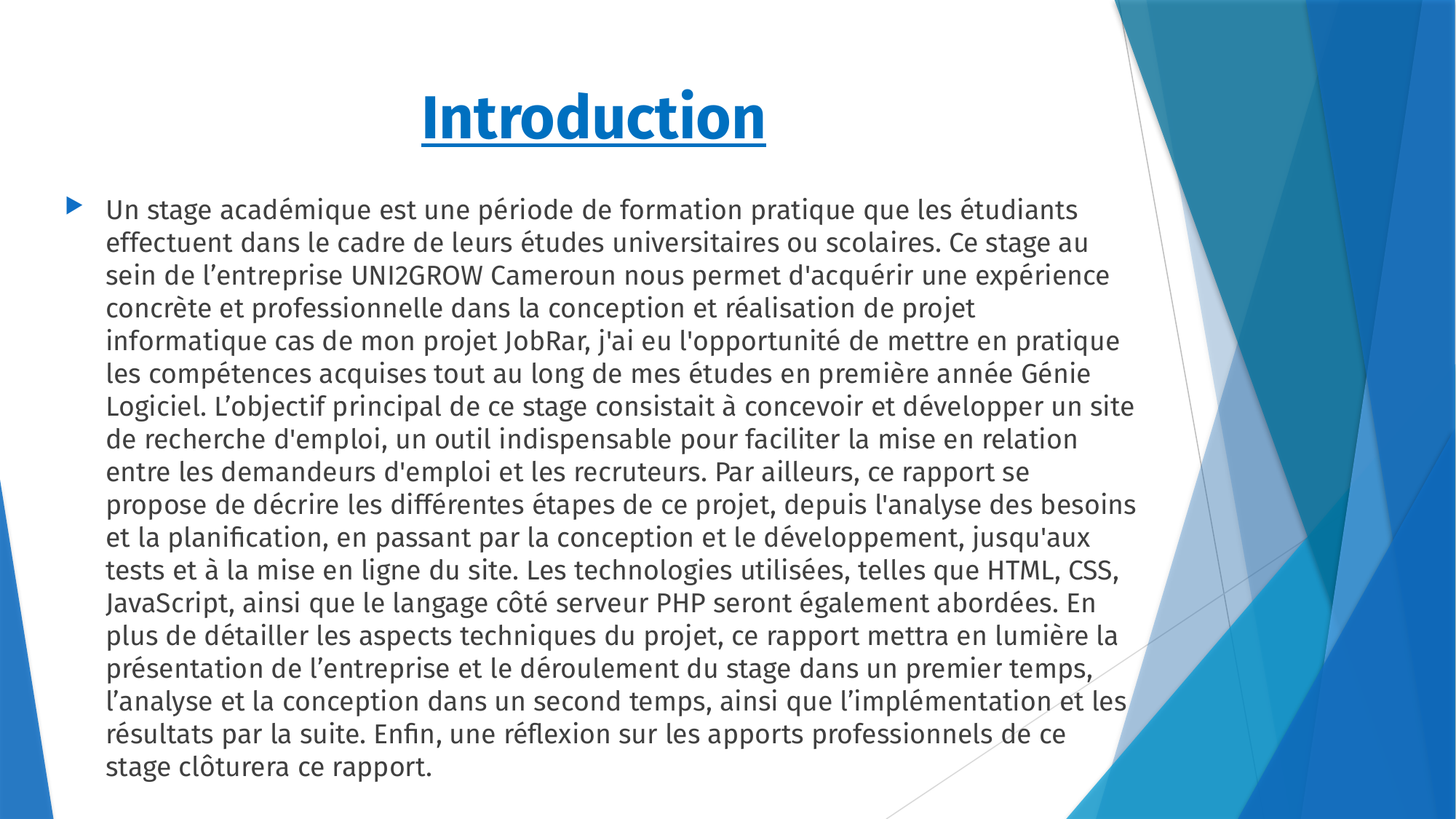

# Introduction
Un stage académique est une période de formation pratique que les étudiants effectuent dans le cadre de leurs études universitaires ou scolaires. Ce stage au sein de l’entreprise UNI2GROW Cameroun nous permet d'acquérir une expérience concrète et professionnelle dans la conception et réalisation de projet informatique cas de mon projet JobRar, j'ai eu l'opportunité de mettre en pratique les compétences acquises tout au long de mes études en première année Génie Logiciel. L’objectif principal de ce stage consistait à concevoir et développer un site de recherche d'emploi, un outil indispensable pour faciliter la mise en relation entre les demandeurs d'emploi et les recruteurs. Par ailleurs, ce rapport se propose de décrire les différentes étapes de ce projet, depuis l'analyse des besoins et la planification, en passant par la conception et le développement, jusqu'aux tests et à la mise en ligne du site. Les technologies utilisées, telles que HTML, CSS, JavaScript, ainsi que le langage côté serveur PHP seront également abordées. En plus de détailler les aspects techniques du projet, ce rapport mettra en lumière la présentation de l’entreprise et le déroulement du stage dans un premier temps, l’analyse et la conception dans un second temps, ainsi que l’implémentation et les résultats par la suite. Enfin, une réflexion sur les apports professionnels de ce stage clôturera ce rapport.